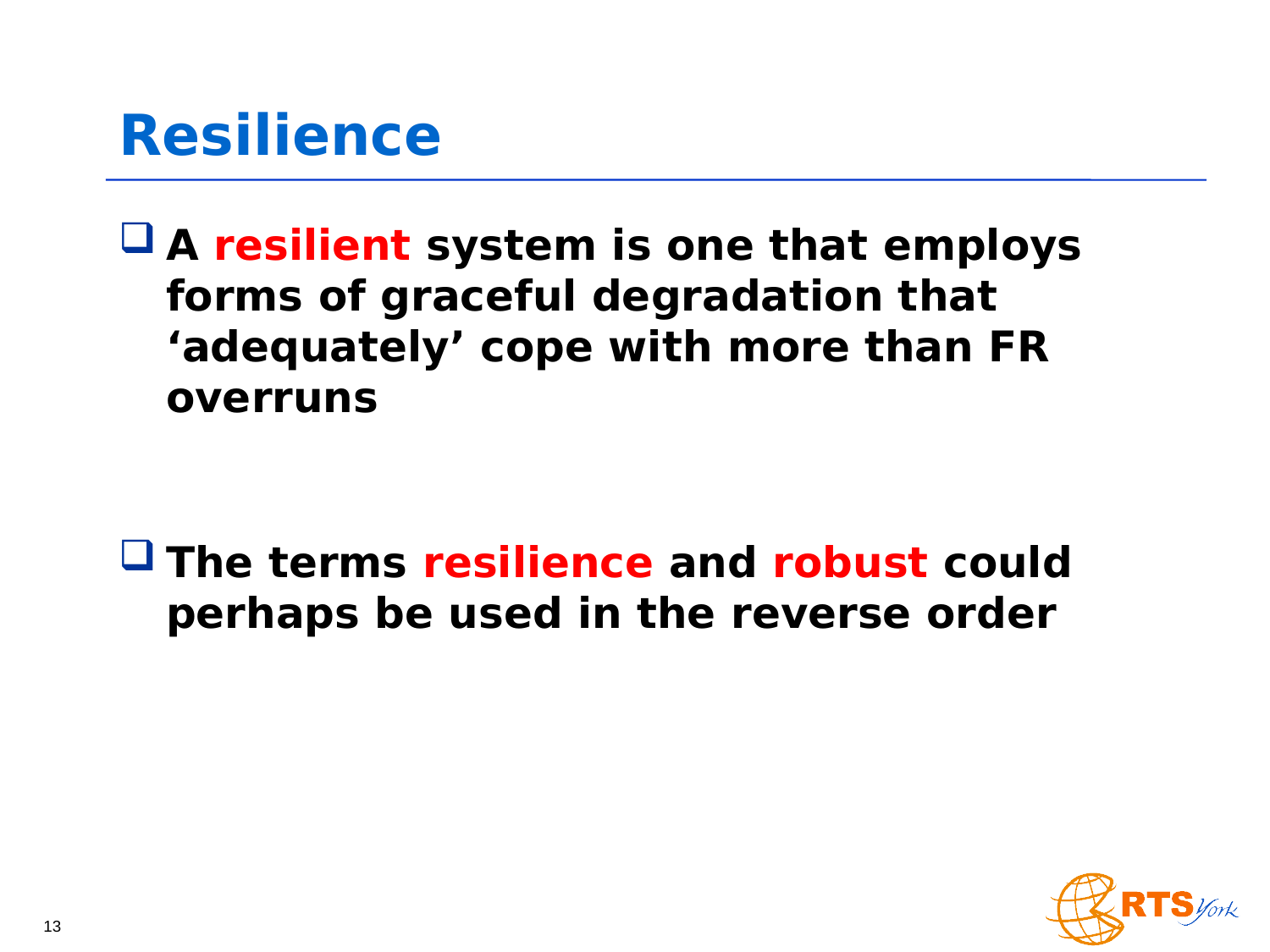

# Resilience
A resilient system is one that employs forms of graceful degradation that ‘adequately’ cope with more than FR overruns

The terms resilience and robust could perhaps be used in the reverse order
13